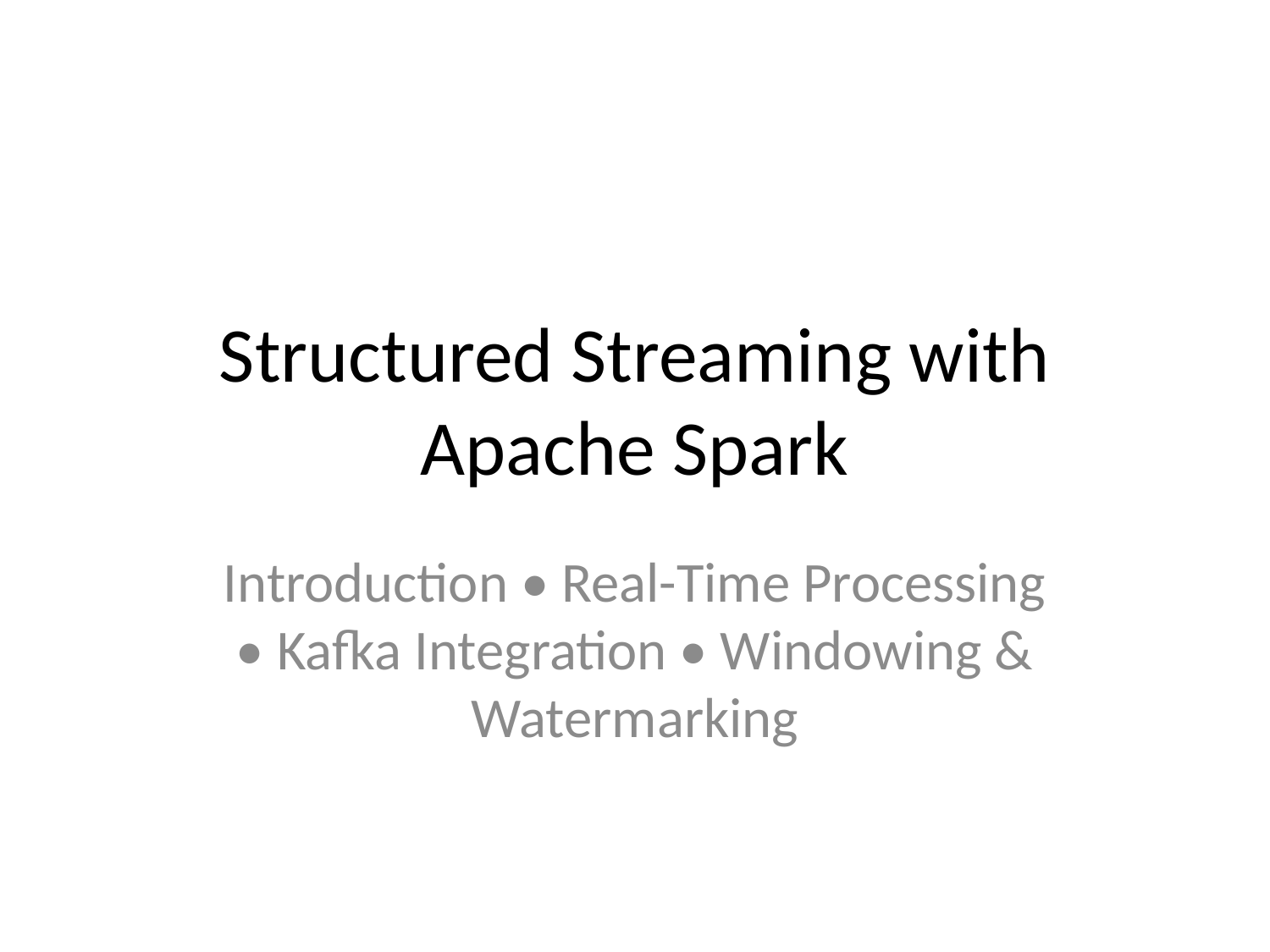

# Structured Streaming with Apache Spark
Introduction • Real-Time Processing • Kafka Integration • Windowing & Watermarking